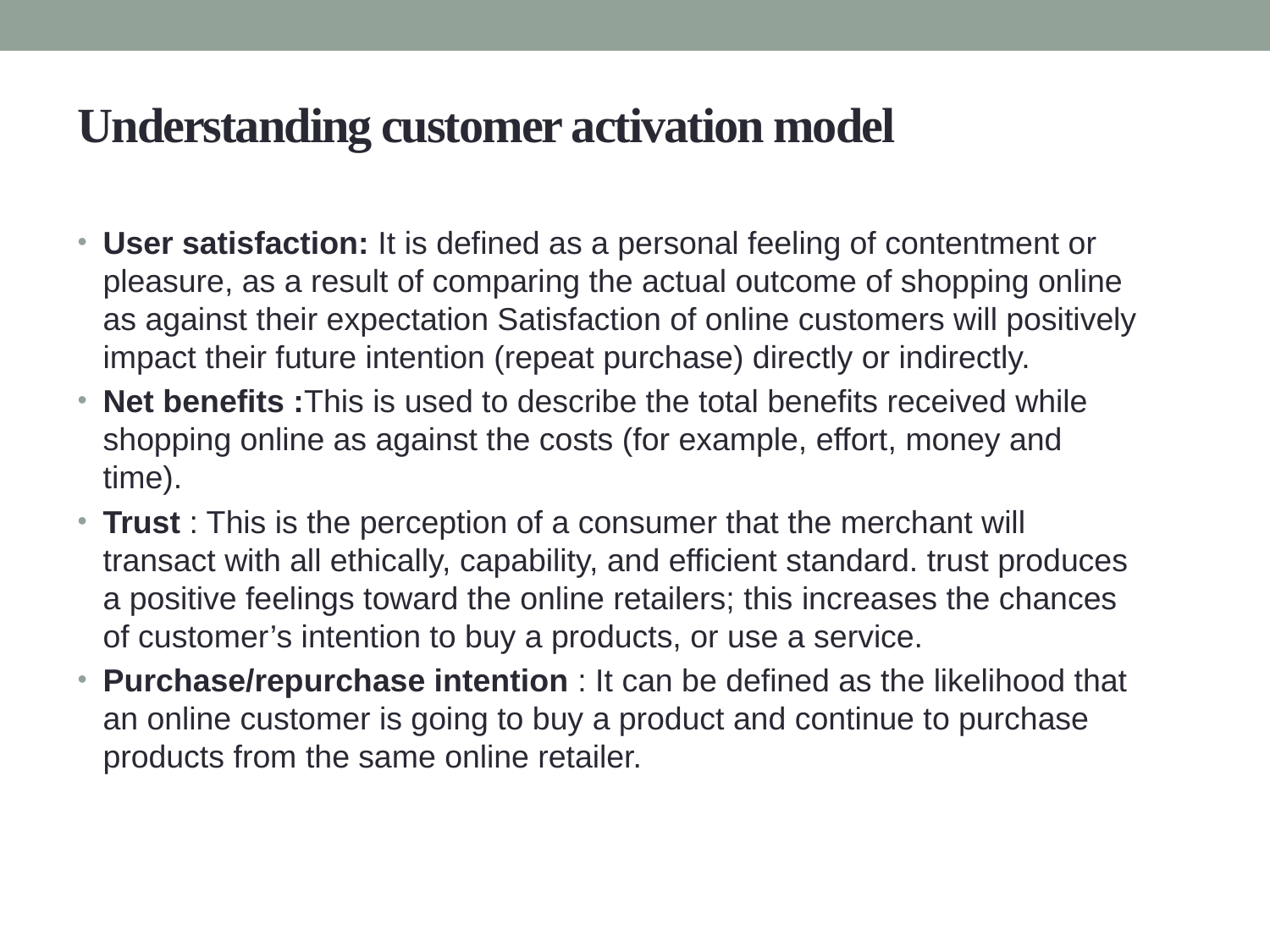

# Understanding customer activation model
User satisfaction: It is defined as a personal feeling of contentment or pleasure, as a result of comparing the actual outcome of shopping online as against their expectation Satisfaction of online customers will positively impact their future intention (repeat purchase) directly or indirectly.
Net benefits :This is used to describe the total benefits received while shopping online as against the costs (for example, effort, money and time).
Trust : This is the perception of a consumer that the merchant will transact with all ethically, capability, and efficient standard. trust produces a positive feelings toward the online retailers; this increases the chances of customer’s intention to buy a products, or use a service.
Purchase/repurchase intention : It can be defined as the likelihood that an online customer is going to buy a product and continue to purchase products from the same online retailer.